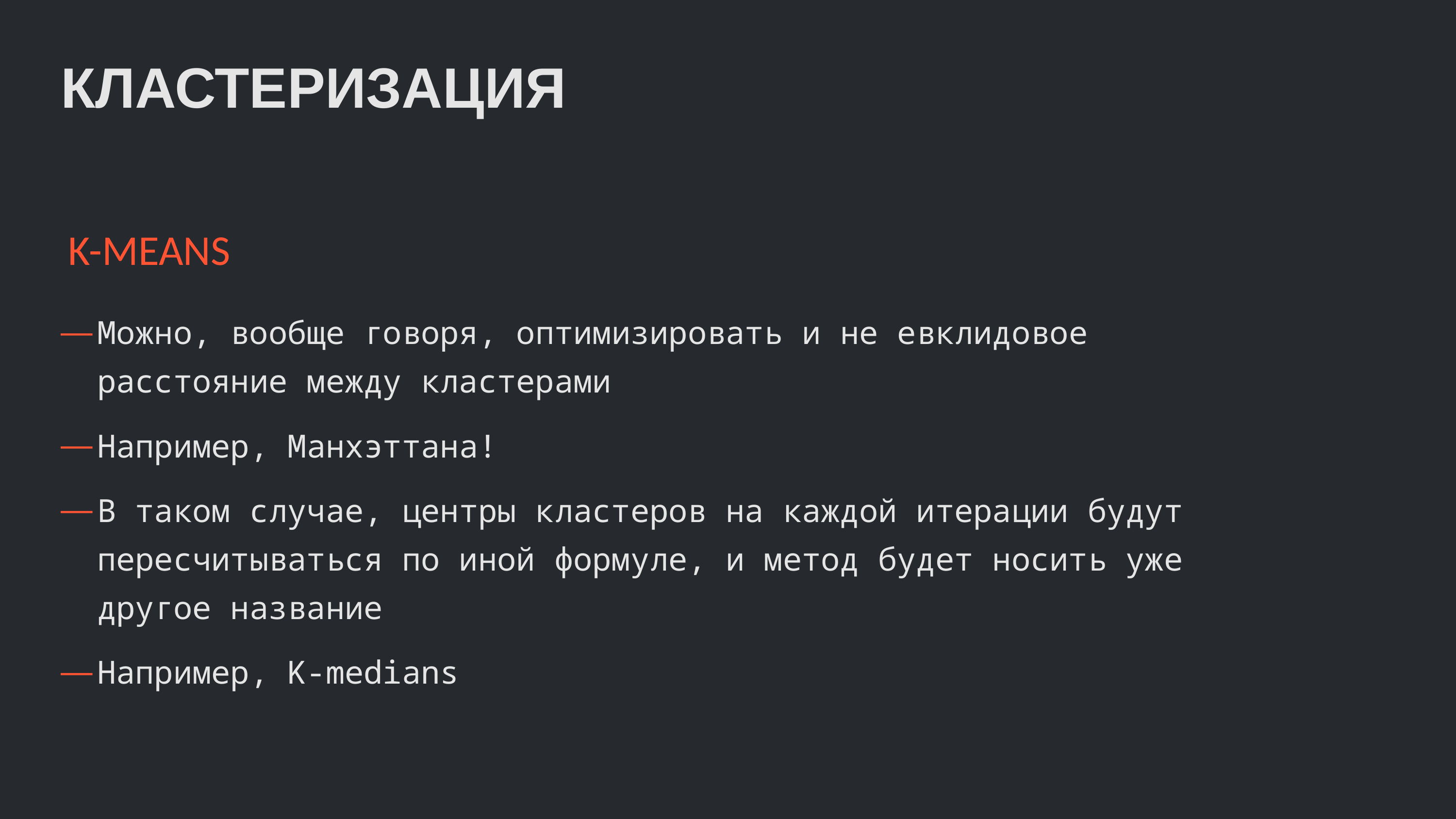

КЛАСТЕРИЗАЦИЯ
K-MEANS
Можно, вообще говоря, оптимизировать и не евклидовое расстояние между кластерами
Например, Манхэттана!
В таком случае, центры кластеров на каждой итерации будут пересчитываться по иной формуле, и метод будет носить уже другое название
Например, K-medians